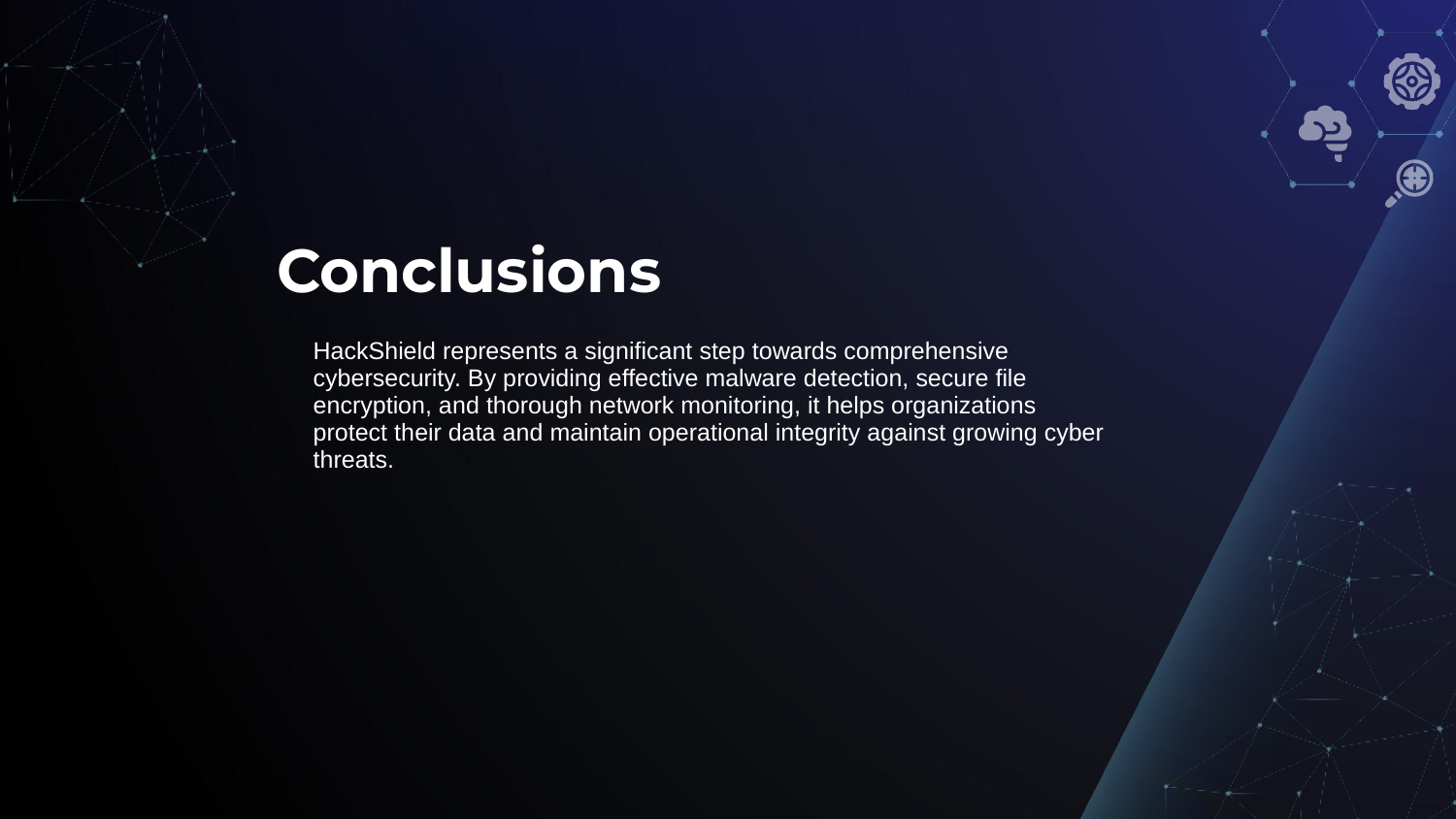

# Conclusions
HackShield represents a significant step towards comprehensive cybersecurity. By providing effective malware detection, secure file encryption, and thorough network monitoring, it helps organizations protect their data and maintain operational integrity against growing cyber threats.